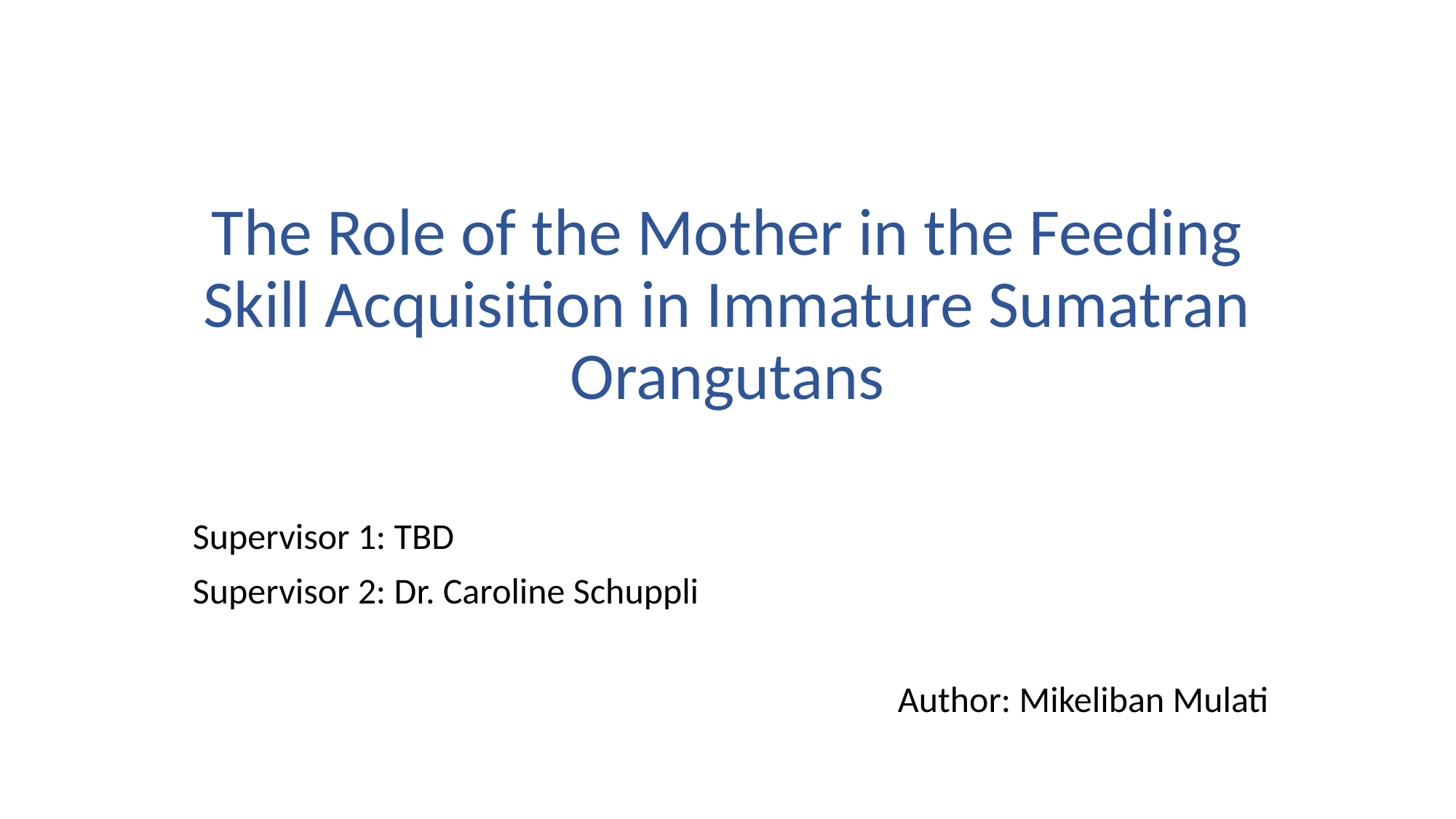

# The Role of the Mother in the Feeding Skill Acquisition in Immature Sumatran Orangutans
Supervisor 1: TBD
Supervisor 2: Dr. Caroline Schuppli

Author: Mikeliban Mulati